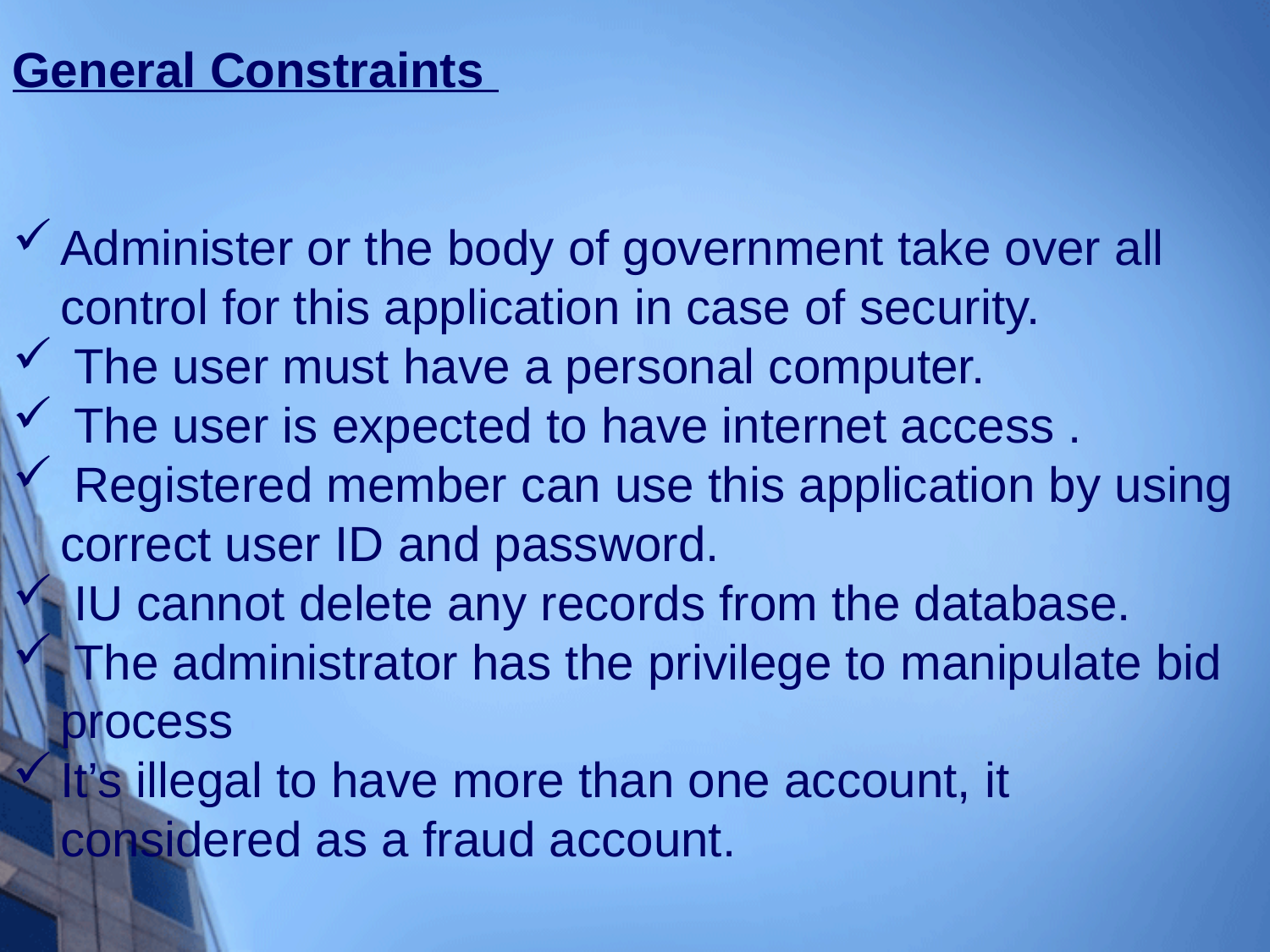

General Constraints

Administer or the body of government take over all control for this application in case of security.
 The user must have a personal computer.
 The user is expected to have internet access .
 Registered member can use this application by using correct user ID and password.
 IU cannot delete any records from the database.
 The administrator has the privilege to manipulate bid process
It’s illegal to have more than one account, it considered as a fraud account.